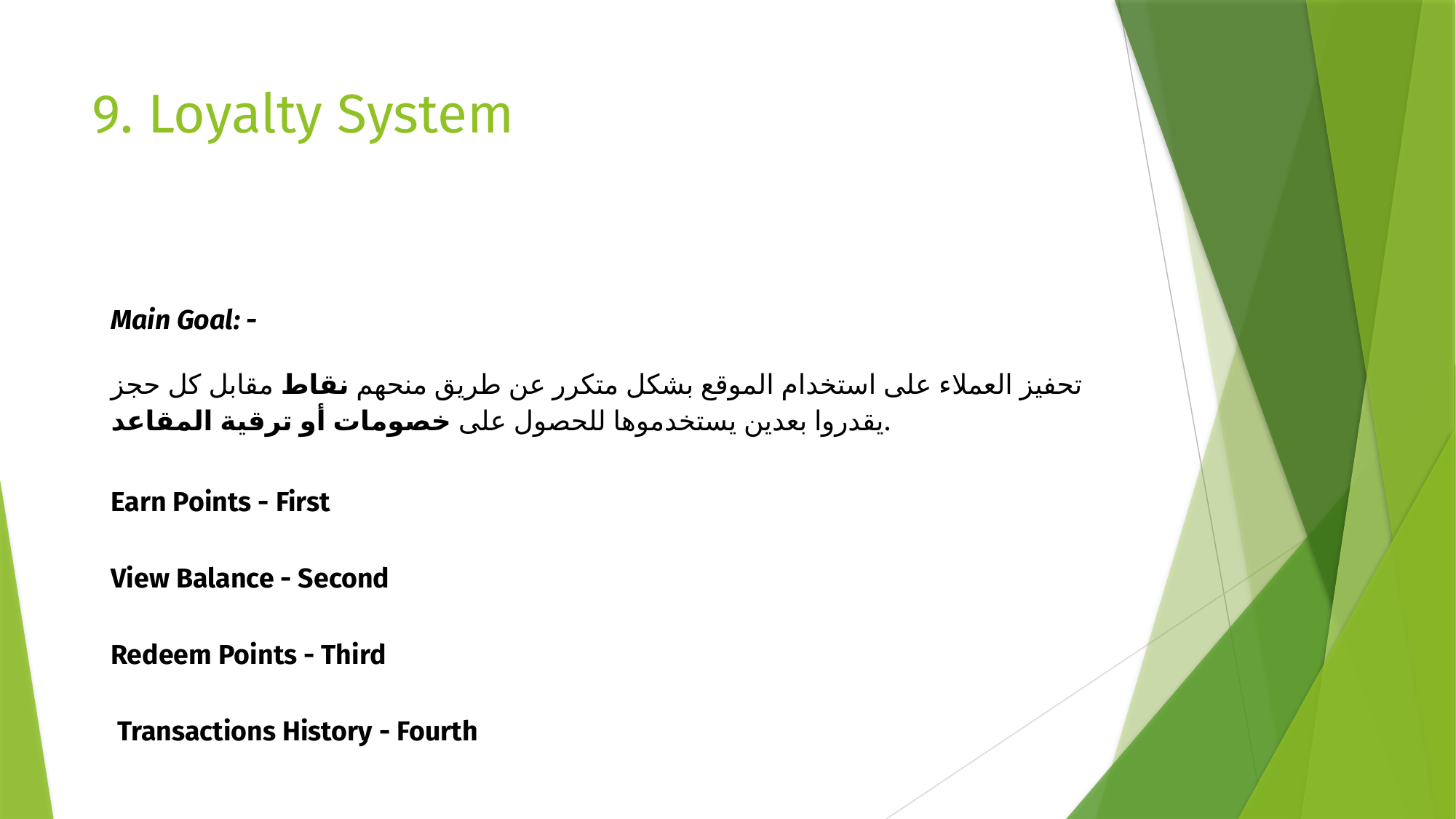

# 9. Loyalty System
| Main Goal: - تحفيز العملاء على استخدام الموقع بشكل متكرر عن طريق منحهم نقاط مقابل كل حجز يقدروا بعدين يستخدموها للحصول على خصومات أو ترقية المقاعد. |
| --- |
| Earn Points - First |
| View Balance - Second |
| Redeem Points - Third |
| Transactions History - Fourth |